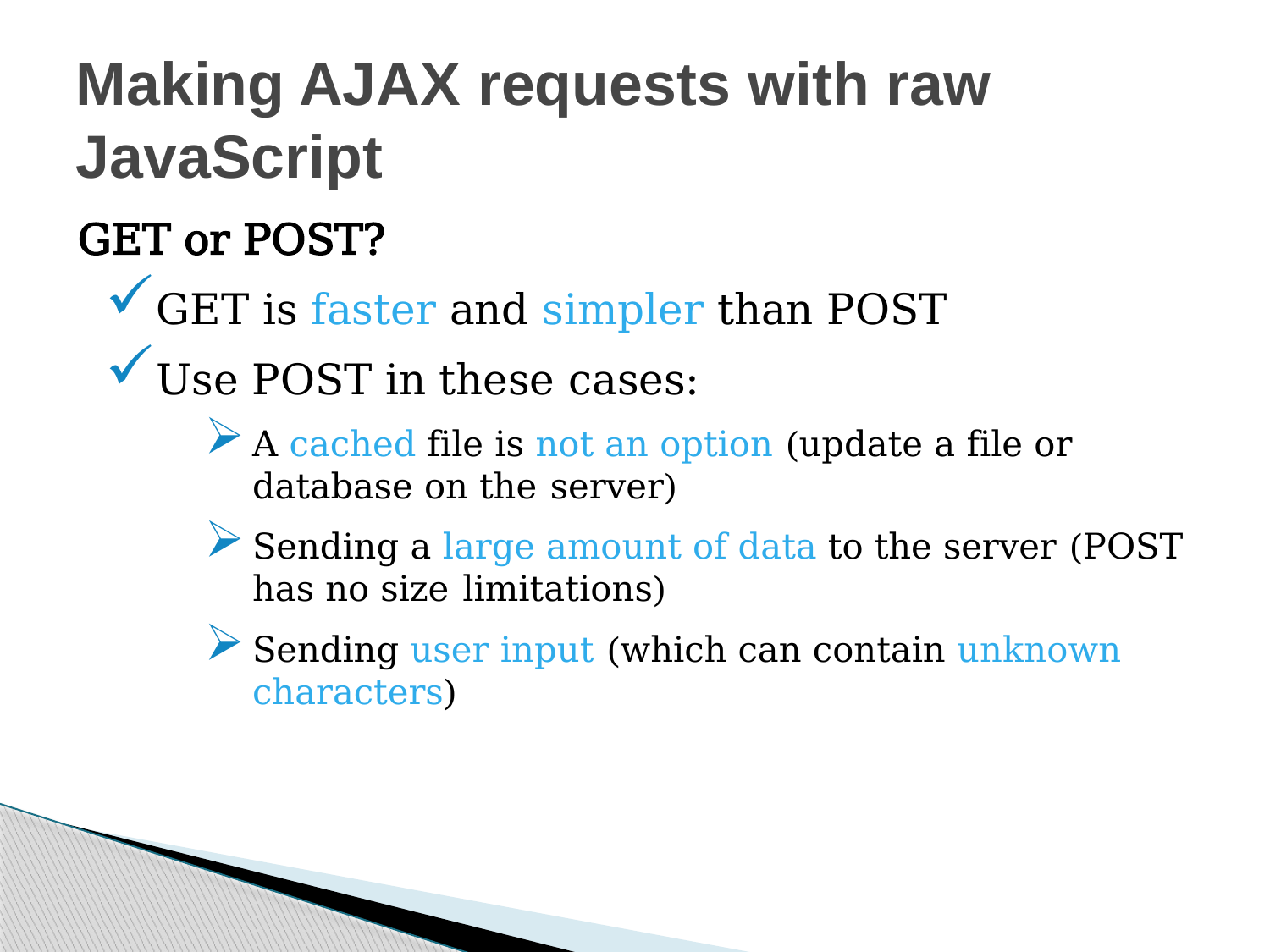

# Making AJAX requests with raw JavaScript
GET or POST?
GET is faster and simpler than POST
Use POST in these cases:
A cached file is not an option (update a file or database on the server)
Sending a large amount of data to the server (POST has no size limitations)
Sending user input (which can contain unknown characters)